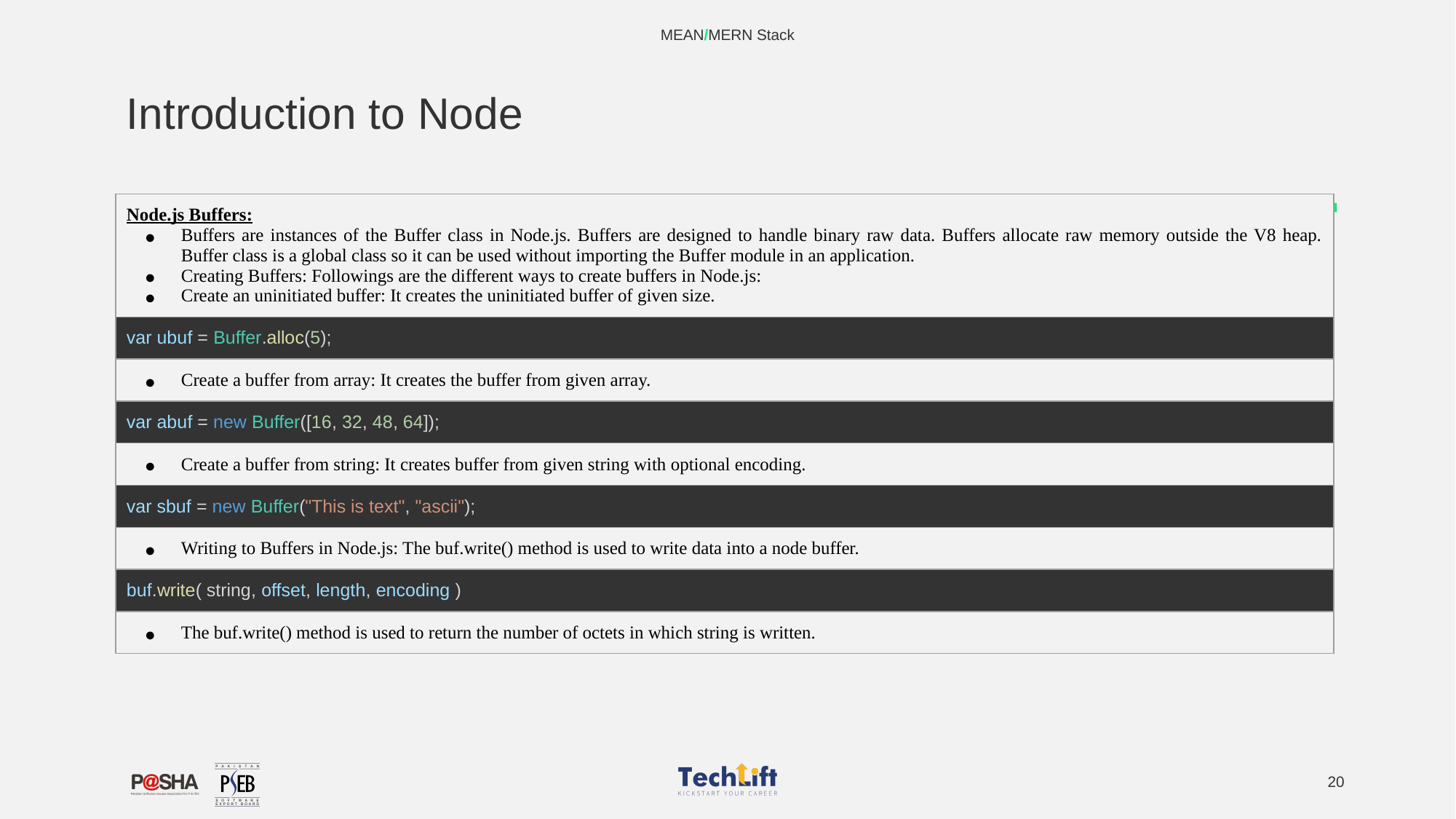

MEAN/MERN Stack
# Introduction to Node
| Node.js Buffers: Buffers are instances of the Buffer class in Node.js. Buffers are designed to handle binary raw data. Buffers allocate raw memory outside the V8 heap. Buffer class is a global class so it can be used without importing the Buffer module in an application. Creating Buffers: Followings are the different ways to create buffers in Node.js: Create an uninitiated buffer: It creates the uninitiated buffer of given size. |
| --- |
| var ubuf = Buffer.alloc(5); |
| Create a buffer from array: It creates the buffer from given array. |
| var abuf = new Buffer([16, 32, 48, 64]); |
| Create a buffer from string: It creates buffer from given string with optional encoding. |
| var sbuf = new Buffer("This is text", "ascii"); |
| Writing to Buffers in Node.js: The buf.write() method is used to write data into a node buffer. |
| buf.write( string, offset, length, encoding ) |
| The buf.write() method is used to return the number of octets in which string is written. |
20